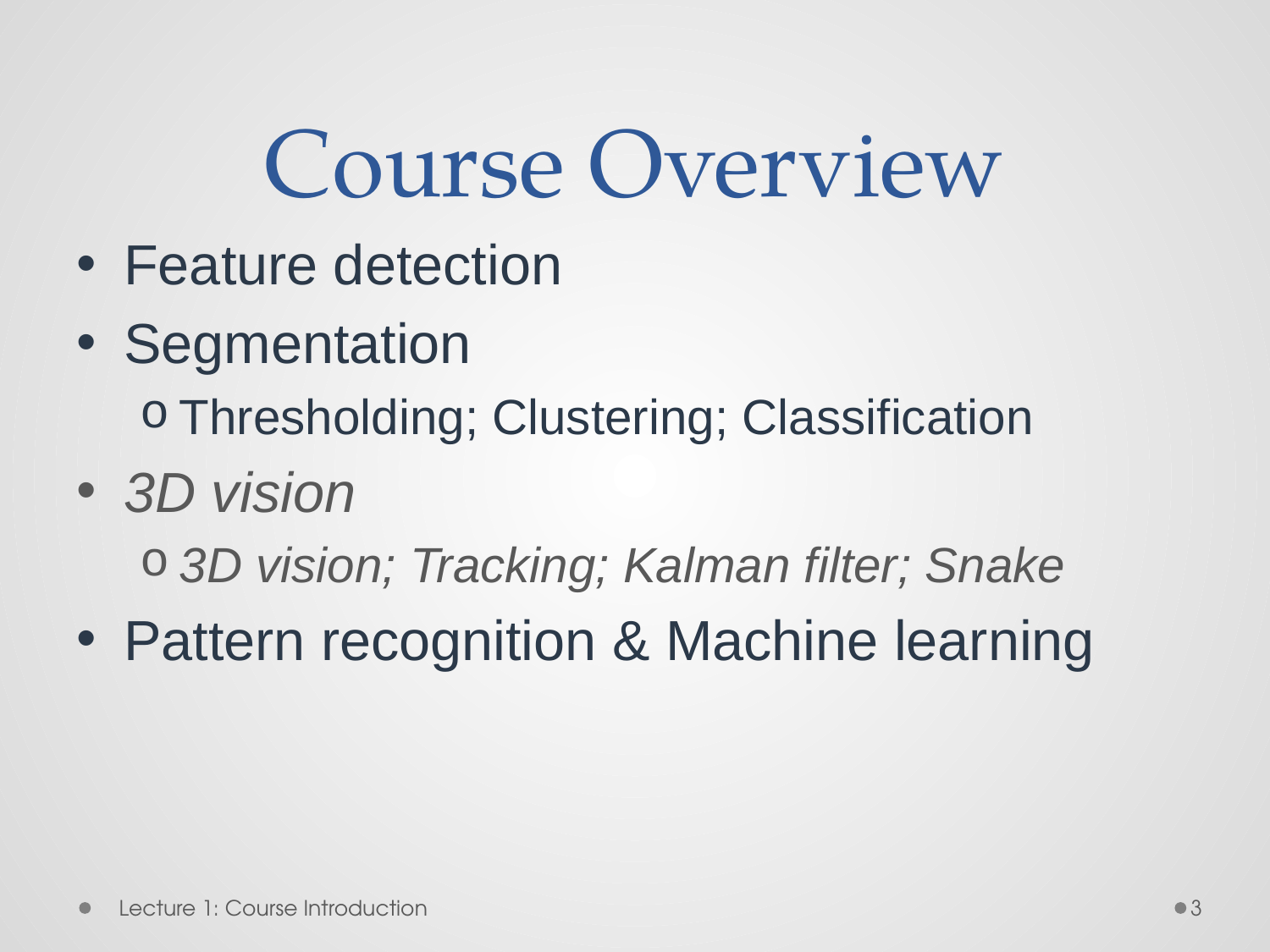

# Course Overview
Feature detection
Segmentation
Thresholding; Clustering; Classification
3D vision
3D vision; Tracking; Kalman filter; Snake
Pattern recognition & Machine learning

3